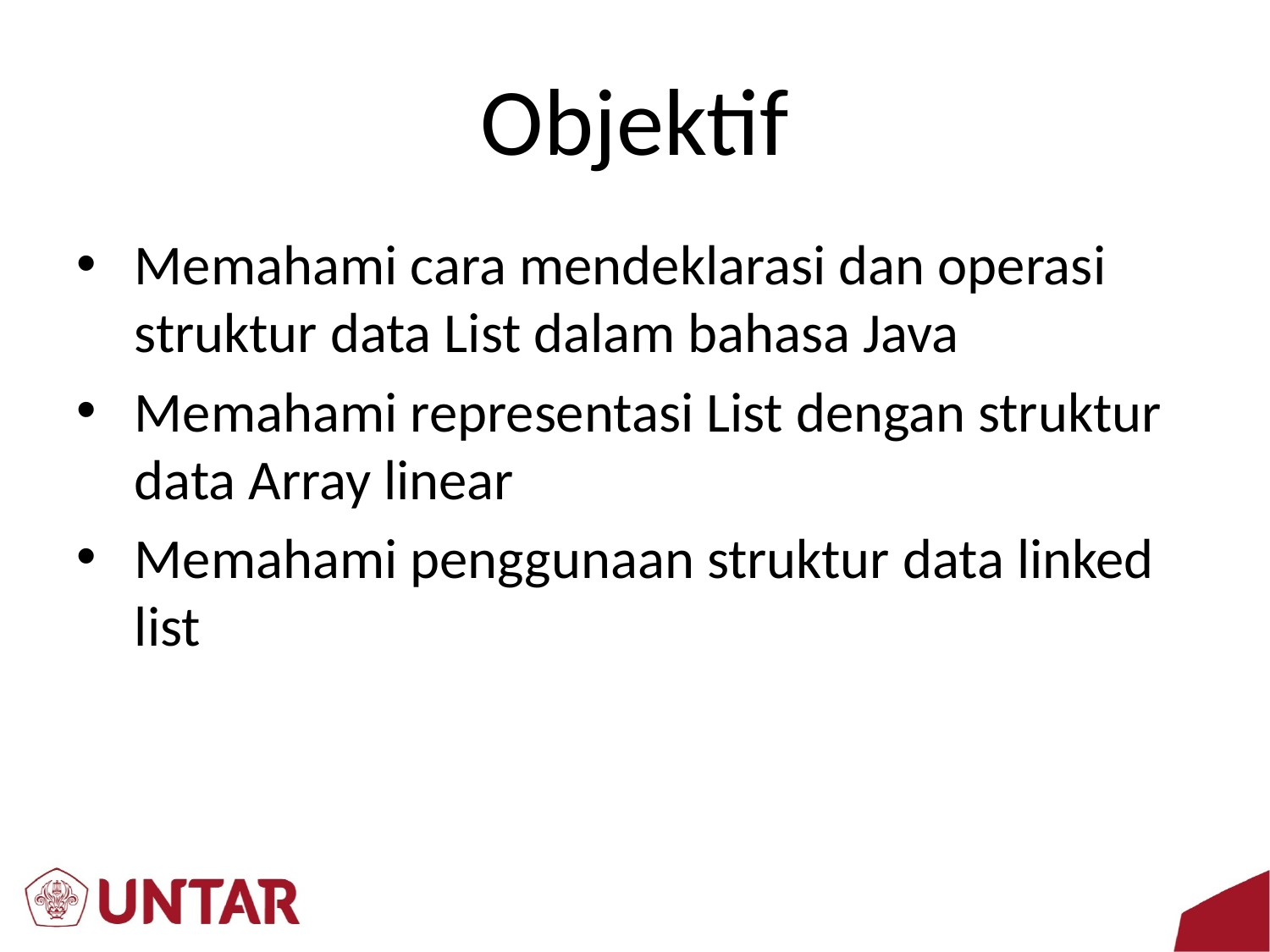

# Objektif
Memahami cara mendeklarasi dan operasi struktur data List dalam bahasa Java
Memahami representasi List dengan struktur data Array linear
Memahami penggunaan struktur data linked list